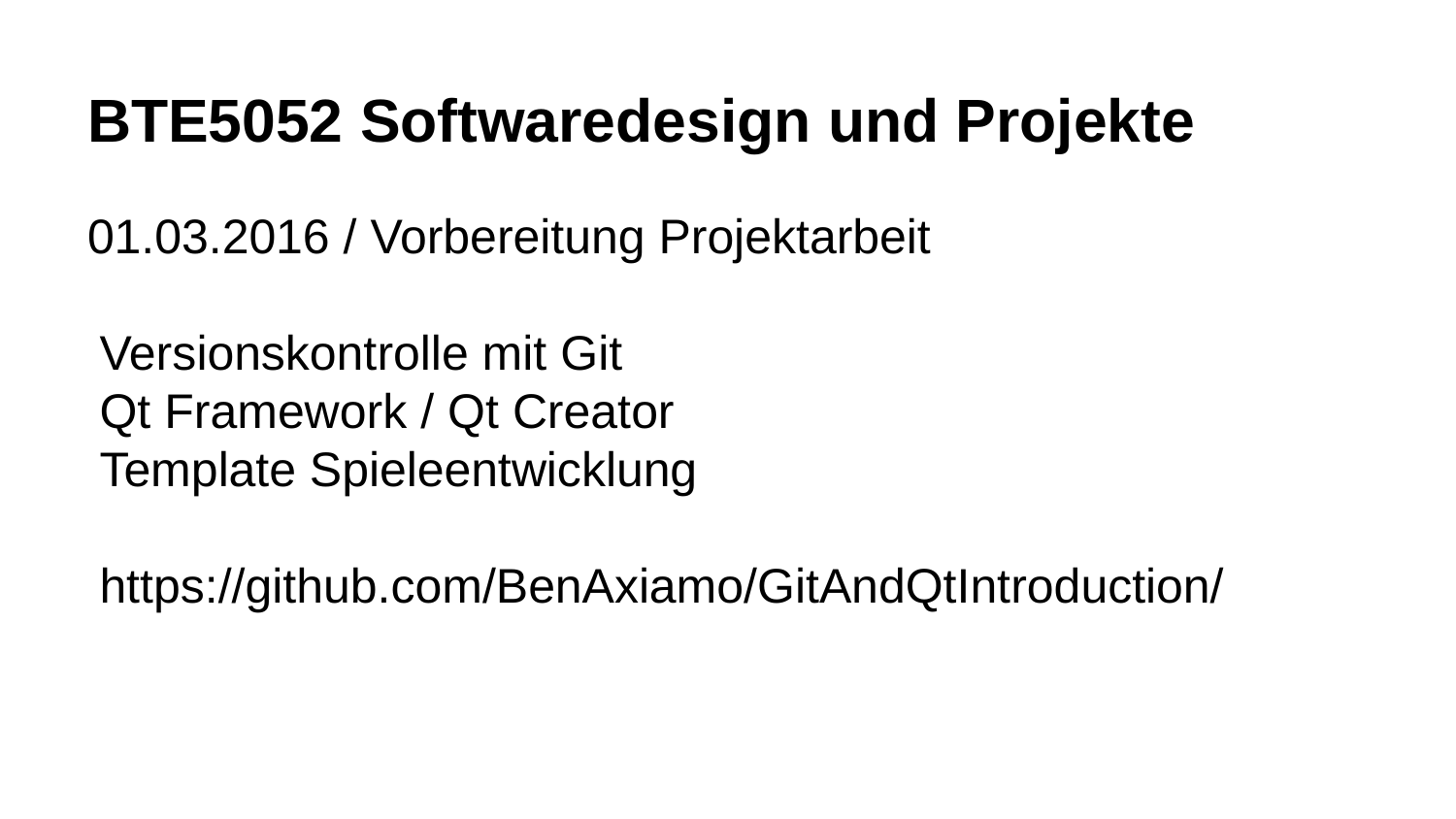

# BTE5052 Softwaredesign und Projekte
01.03.2016 / Vorbereitung Projektarbeit

Versionskontrolle mit Git
Qt Framework / Qt Creator
Template Spieleentwicklung

https://github.com/BenAxiamo/GitAndQtIntroduction/